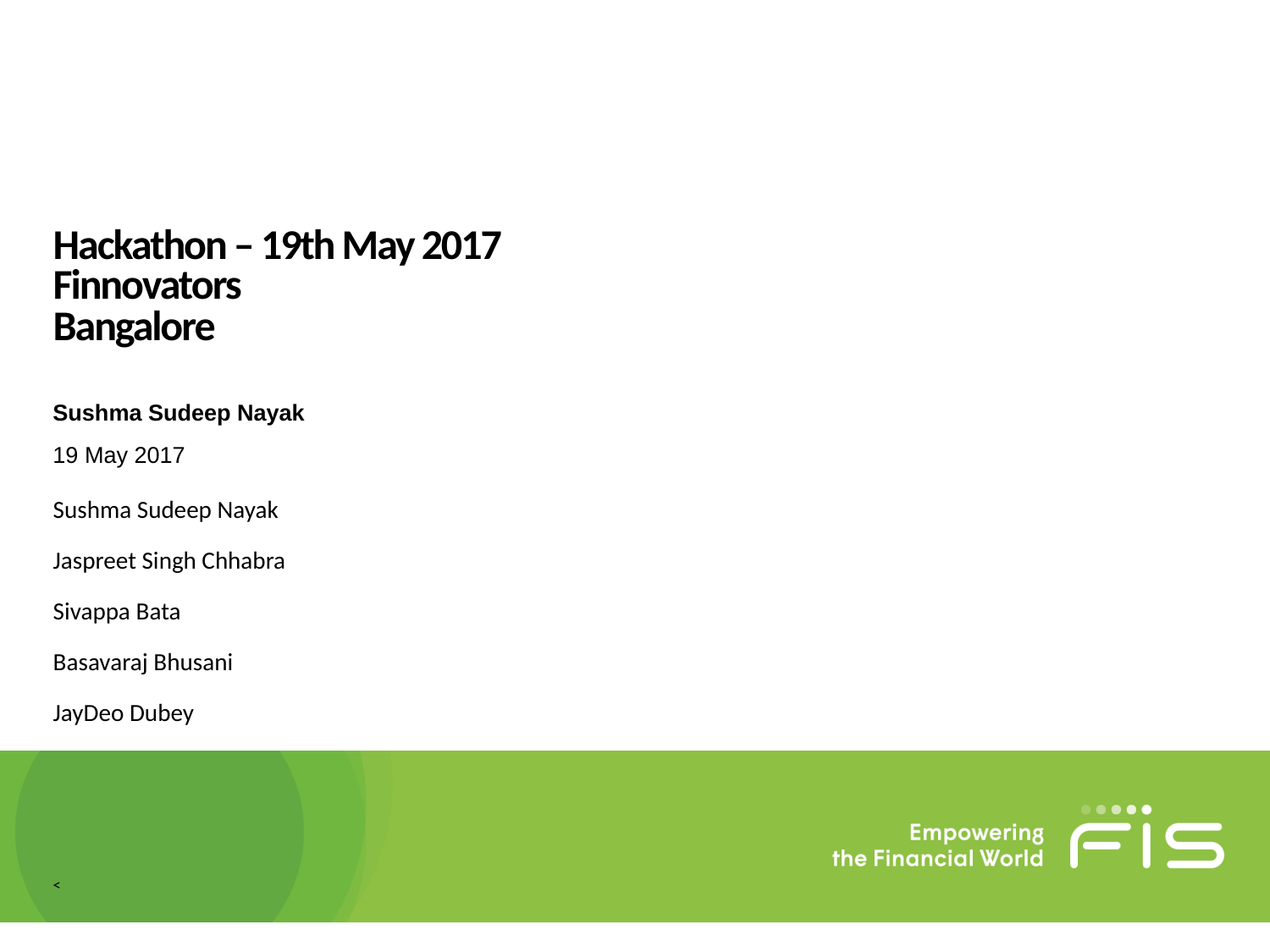

# Hackathon – 19th May 2017 Finnovators Bangalore

Sushma Sudeep Nayak
Jaspreet Singh Chhabra
Sivappa Bata
Basavaraj Bhusani
JayDeo Dubey

<

Sushma Sudeep Nayak
19 May 2017